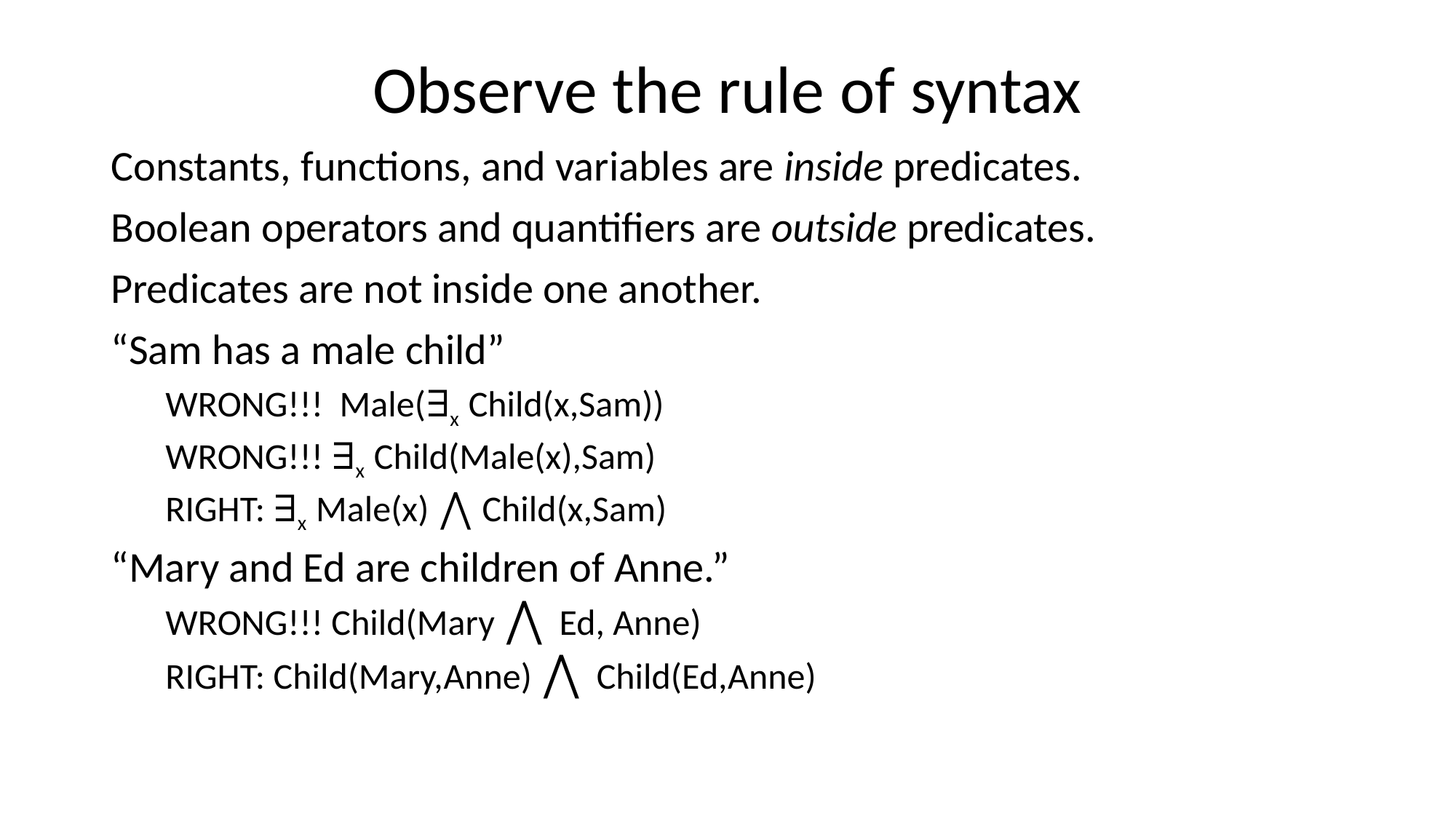

# Observe the rule of syntax
Constants, functions, and variables are inside predicates.
Boolean operators and quantifiers are outside predicates.
Predicates are not inside one another.
“Sam has a male child”
WRONG!!!  Male(∃x  Child(x,Sam))
WRONG!!! ∃x  Child(Male(x),Sam)
RIGHT: ∃x  Male(x) ⋀ Child(x,Sam)
“Mary and Ed are children of Anne.”
WRONG!!! Child(Mary ⋀ Ed, Anne)
RIGHT: Child(Mary,Anne) ⋀ Child(Ed,Anne)